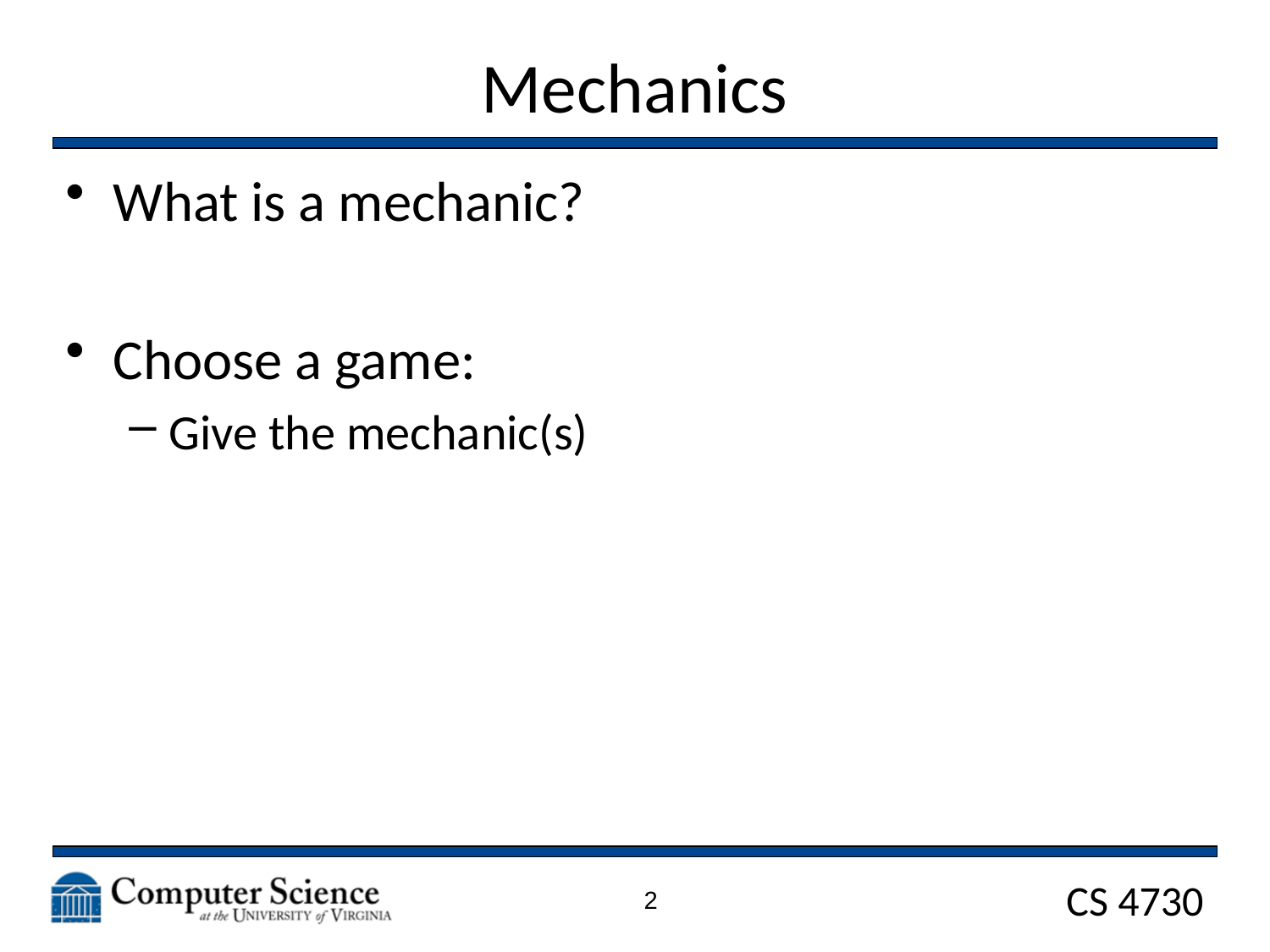

# Mechanics
What is a mechanic?

Choose a game:
Give the mechanic(s)
2